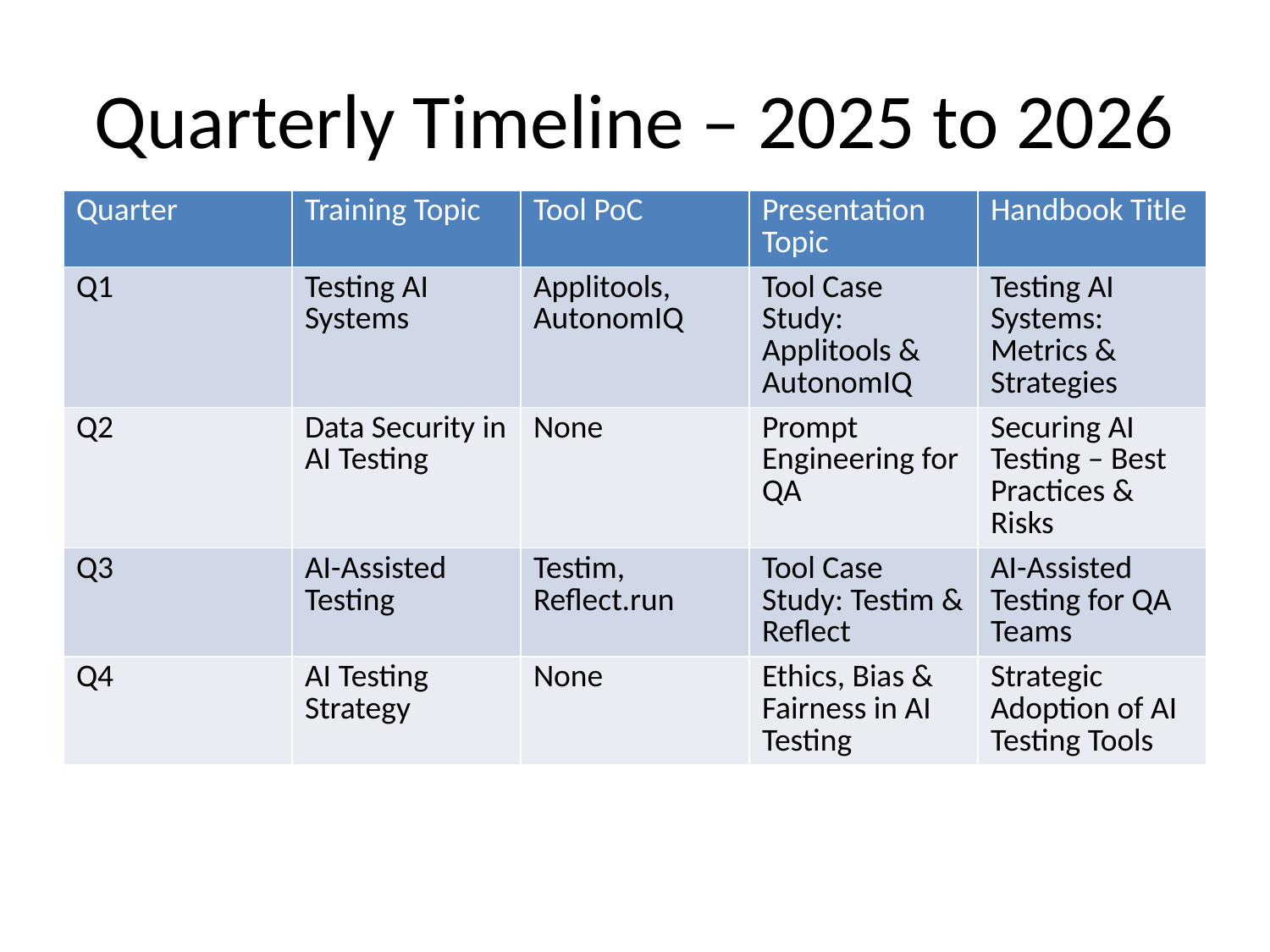

# Quarterly Timeline – 2025 to 2026
| Quarter | Training Topic | Tool PoC | Presentation Topic | Handbook Title |
| --- | --- | --- | --- | --- |
| Q1 | Testing AI Systems | Applitools, AutonomIQ | Tool Case Study: Applitools & AutonomIQ | Testing AI Systems: Metrics & Strategies |
| Q2 | Data Security in AI Testing | None | Prompt Engineering for QA | Securing AI Testing – Best Practices & Risks |
| Q3 | AI-Assisted Testing | Testim, Reflect.run | Tool Case Study: Testim & Reflect | AI-Assisted Testing for QA Teams |
| Q4 | AI Testing Strategy | None | Ethics, Bias & Fairness in AI Testing | Strategic Adoption of AI Testing Tools |